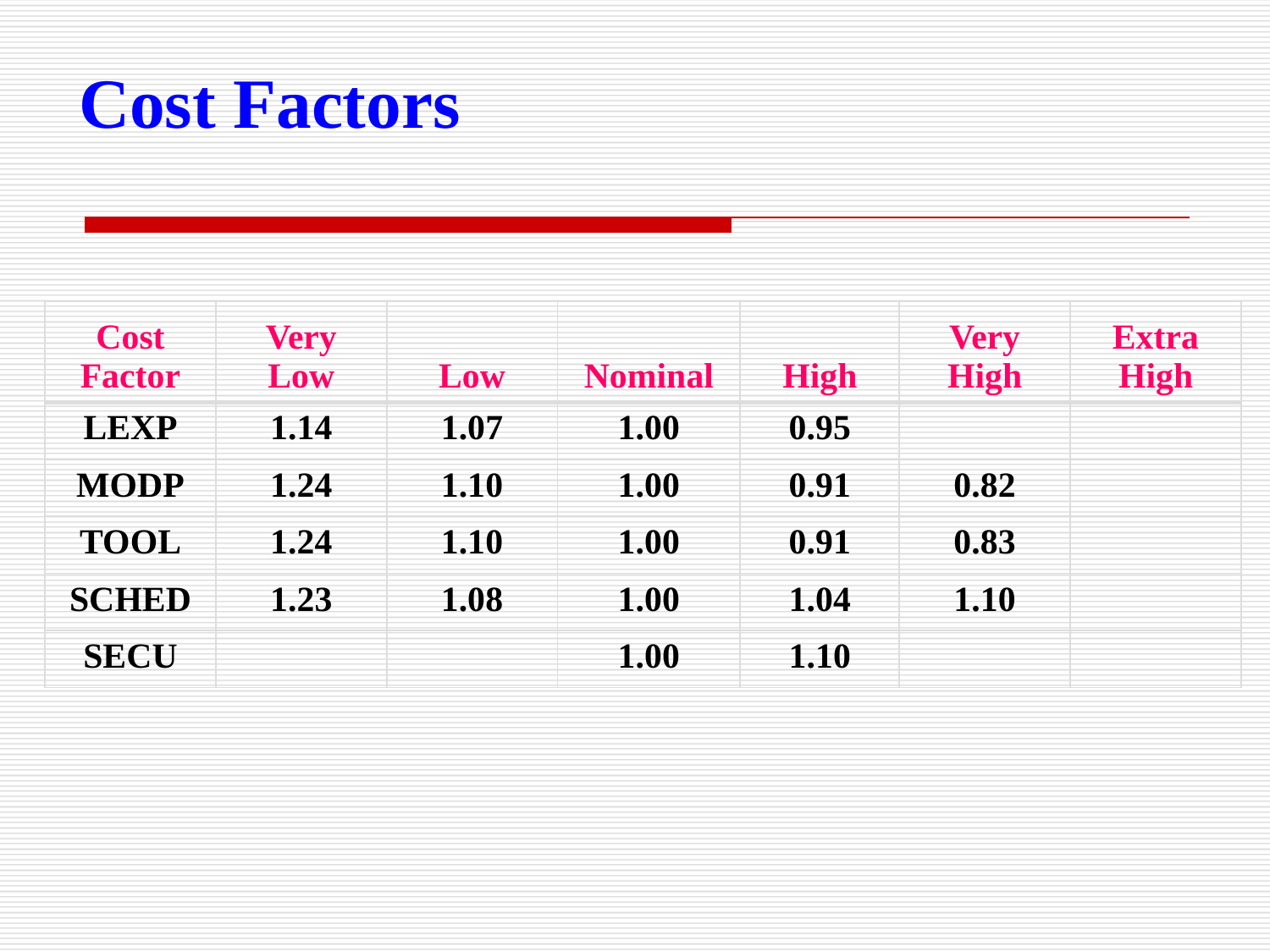

Cost Factors
| Cost Factor | Very Low | Low | Nominal | High | Very High | Extra High |
| --- | --- | --- | --- | --- | --- | --- |
| LEXP | 1.14 | 1.07 | 1.00 | 0.95 |  |  |
| MODP | 1.24 | 1.10 | 1.00 | 0.91 | 0.82 |  |
| TOOL | 1.24 | 1.10 | 1.00 | 0.91 | 0.83 |  |
| SCHED | 1.23 | 1.08 | 1.00 | 1.04 | 1.10 |  |
| SECU |  |  | 1.00 | 1.10 |  |  |